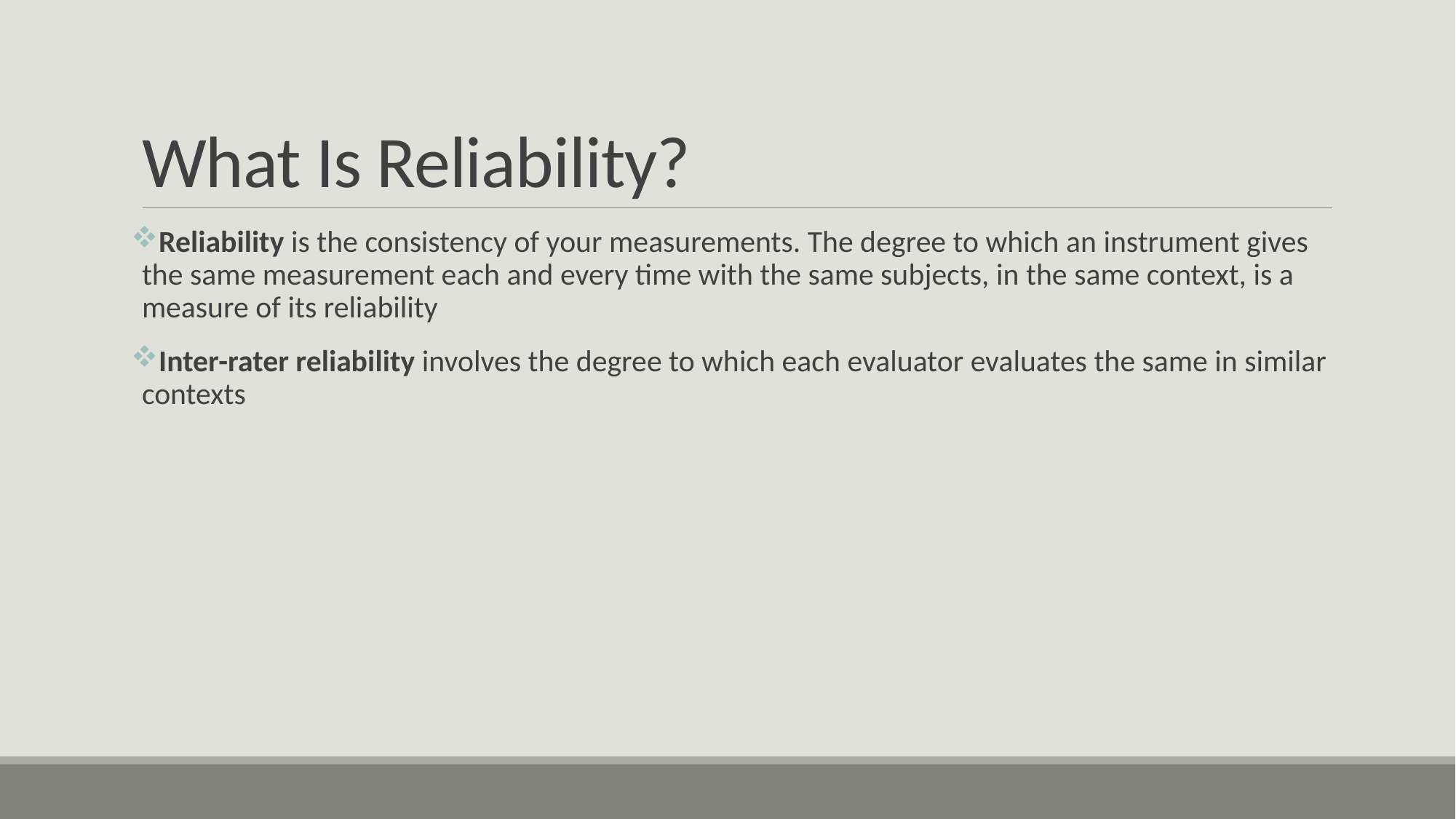

# What Is Reliability?
Reliability is the consistency of your measurements. The degree to which an instrument gives the same measurement each and every time with the same subjects, in the same context, is a measure of its reliability
Inter-rater reliability involves the degree to which each evaluator evaluates the same in similar contexts